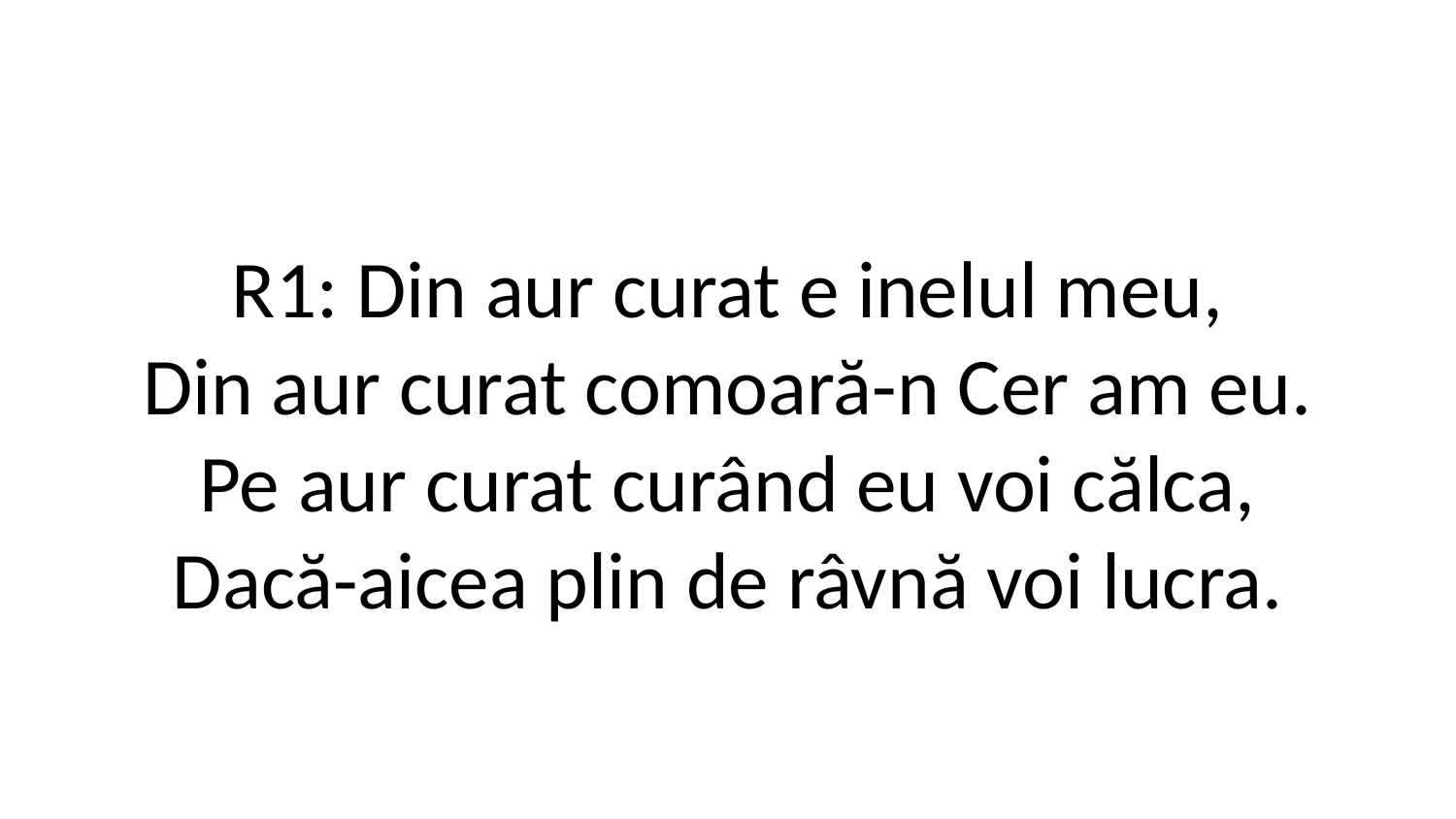

R1: Din aur curat e inelul meu,
Din aur curat comoară-n Cer am eu.
Pe aur curat curând eu voi călca,
Dacă-aicea plin de râvnă voi lucra.